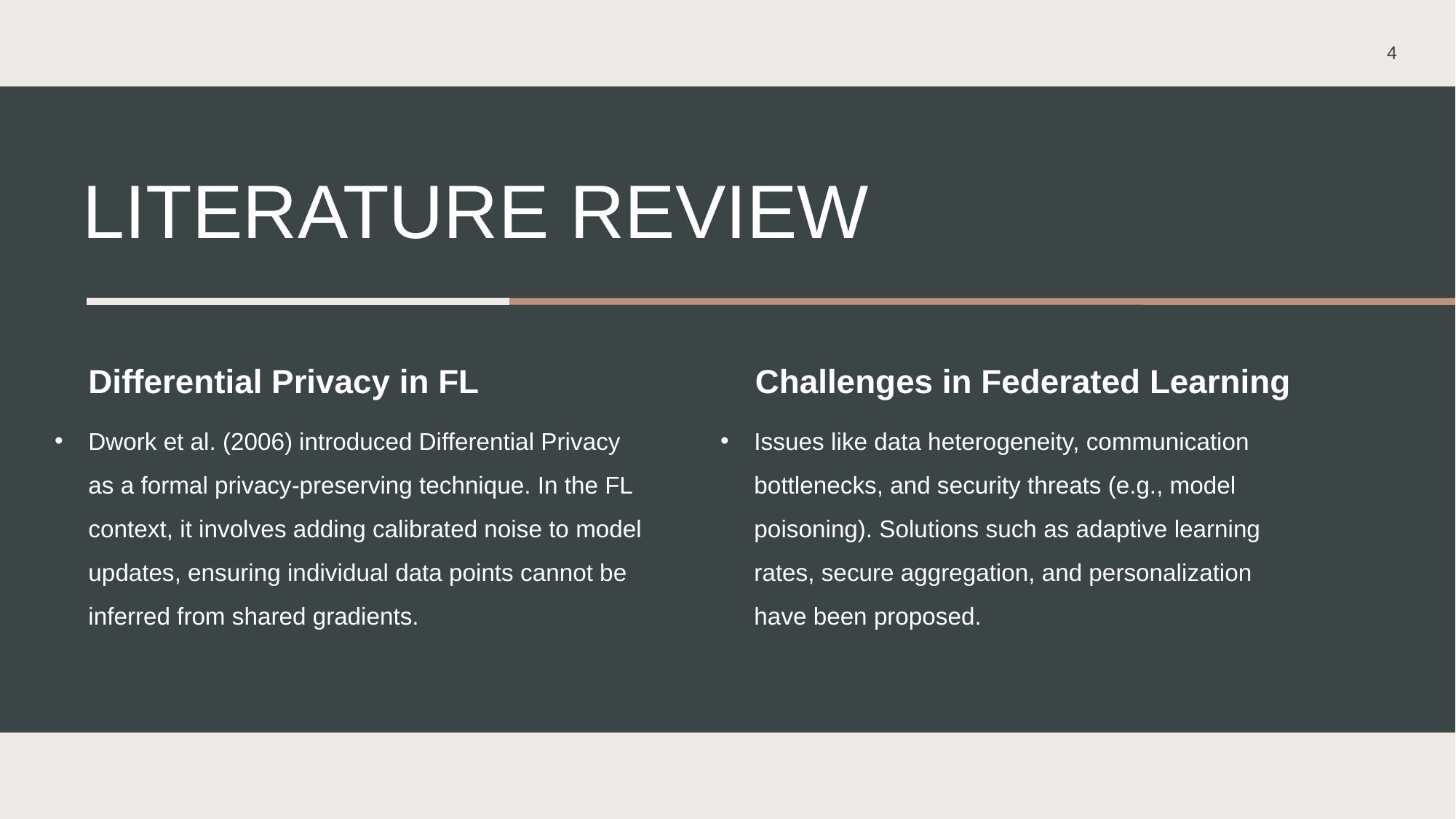

4
# Literature review
Differential Privacy in FL
Challenges in Federated Learning
Dwork et al. (2006) introduced Differential Privacy as a formal privacy-preserving technique. In the FL context, it involves adding calibrated noise to model updates, ensuring individual data points cannot be inferred from shared gradients.
Issues like data heterogeneity, communication bottlenecks, and security threats (e.g., model poisoning). Solutions such as adaptive learning rates, secure aggregation, and personalization have been proposed.